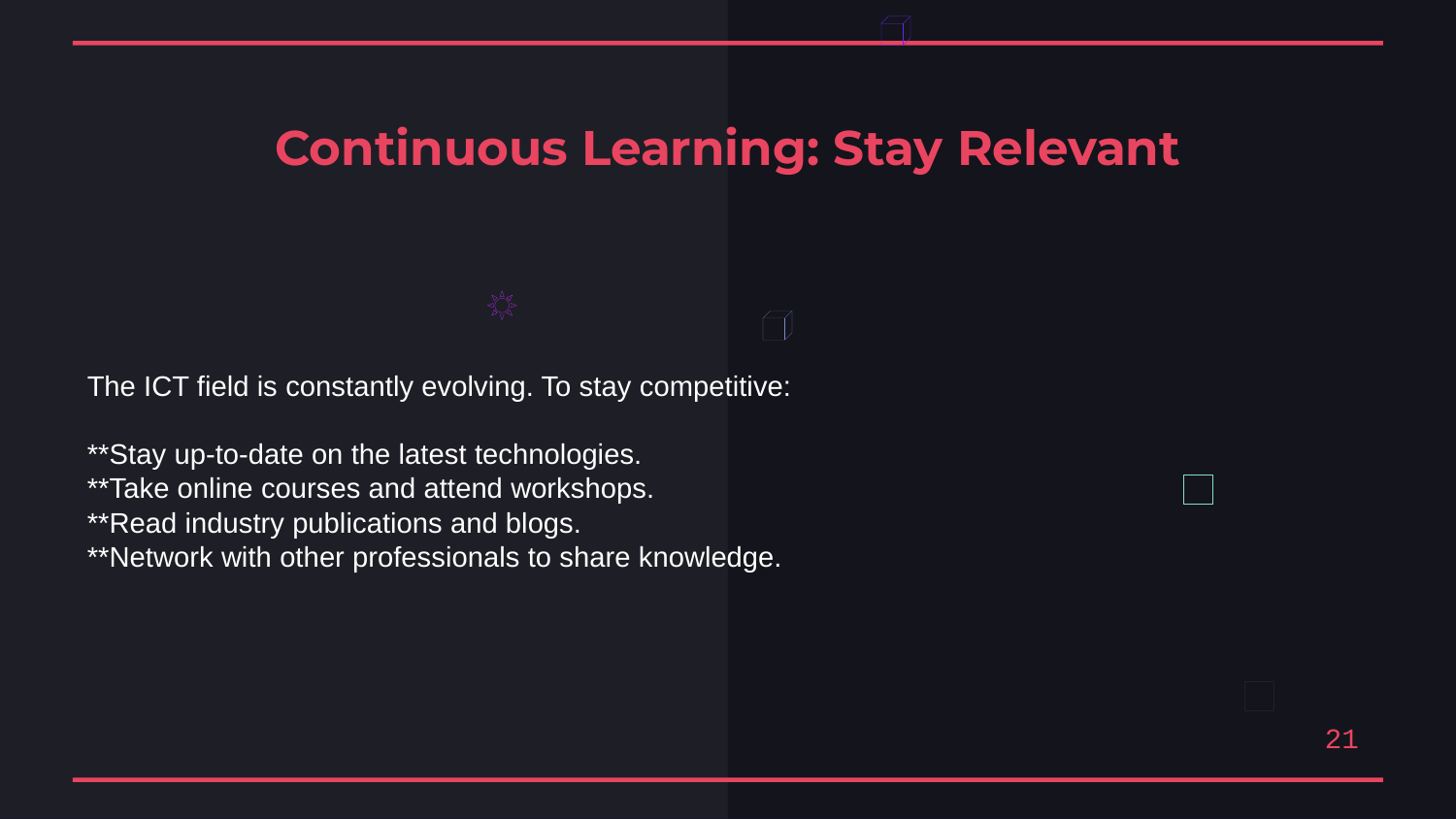

Continuous Learning: Stay Relevant
The ICT field is constantly evolving. To stay competitive:

**Stay up-to-date on the latest technologies.
**Take online courses and attend workshops.
**Read industry publications and blogs.
**Network with other professionals to share knowledge.

21